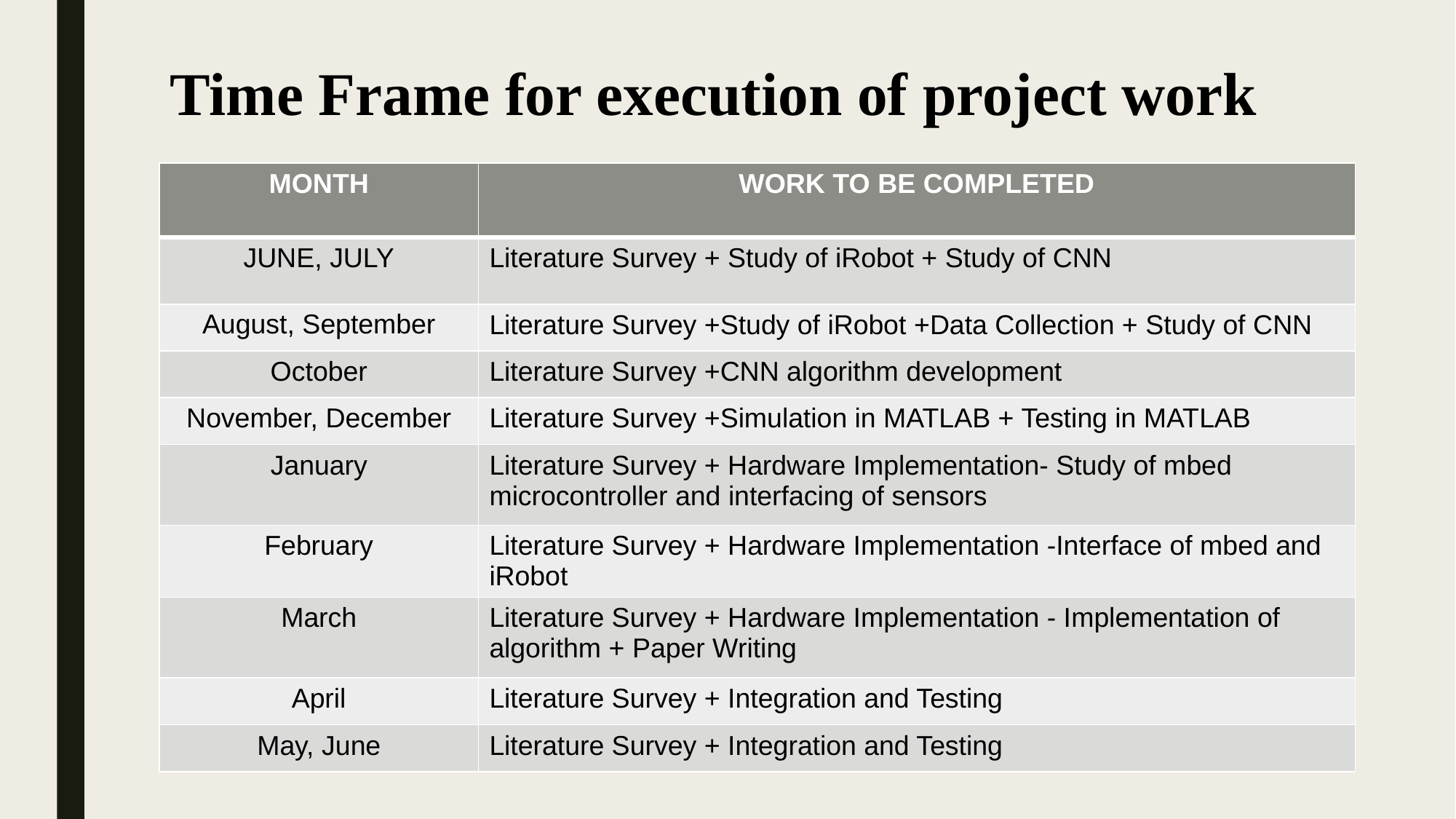

# Time Frame for execution of project work

| MONTH | WORK TO BE COMPLETED |
| --- | --- |
| JUNE, JULY | Literature Survey + Study of iRobot + Study of CNN |
| August, September | Literature Survey +Study of iRobot +Data Collection + Study of CNN |
| October | Literature Survey +CNN algorithm development |
| November, December | Literature Survey +Simulation in MATLAB + Testing in MATLAB |
| January | Literature Survey + Hardware Implementation- Study of mbed microcontroller and interfacing of sensors |
| February | Literature Survey + Hardware Implementation -Interface of mbed and iRobot |
| March | Literature Survey + Hardware Implementation - Implementation of algorithm + Paper Writing |
| April | Literature Survey + Integration and Testing |
| May, June | Literature Survey + Integration and Testing |